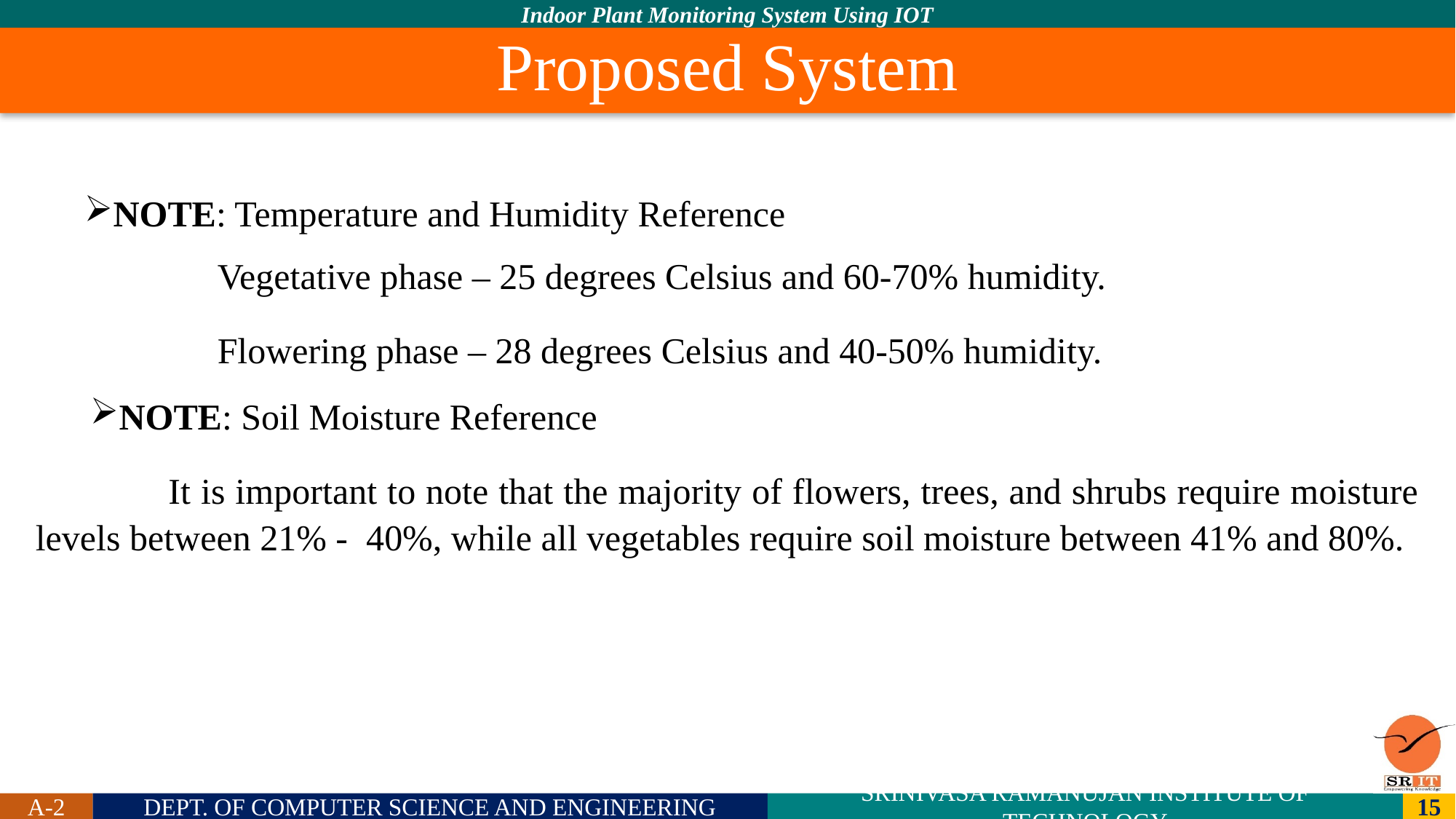

# Proposed System
NOTE: Temperature and Humidity Reference
                    Vegetative phase – 25 degrees Celsius and 60-70% humidity.
                    Flowering phase – 28 degrees Celsius and 40-50% humidity.
NOTE: Soil Moisture Reference
             It is important to note that the majority of flowers, trees, and shrubs require moisture levels between 21% -  40%, while all vegetables require soil moisture between 41% and 80%.